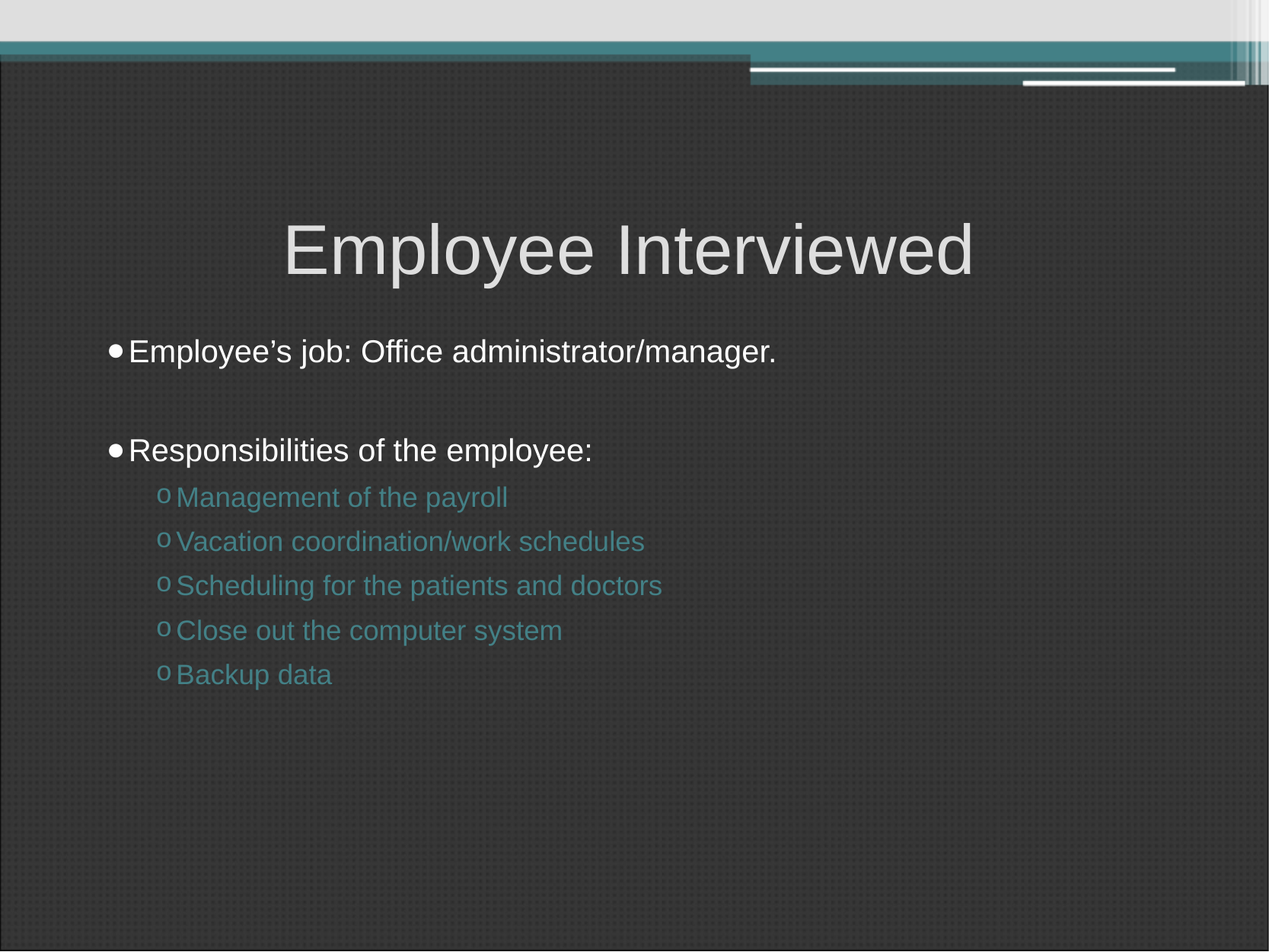

# Employee Interviewed
Employee’s job: Office administrator/manager.

Responsibilities of the employee:
Management of the payroll
Vacation coordination/work schedules
Scheduling for the patients and doctors
Close out the computer system
Backup data